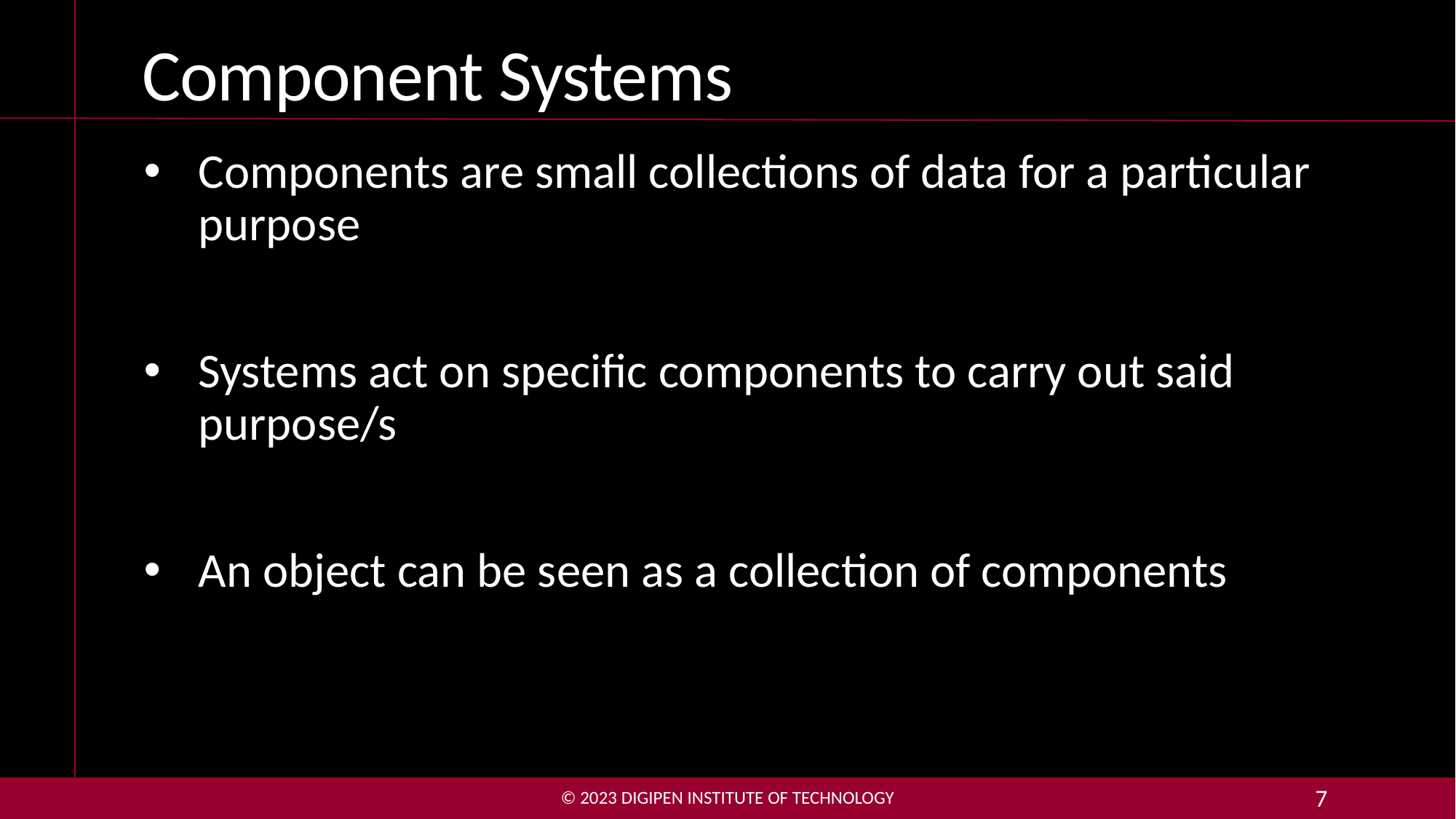

# Component Systems
Components are small collections of data for a particular purpose

Systems act on specific components to carry out said purpose/s

An object can be seen as a collection of components
© 2023 DigiPen Institute of Technology
7